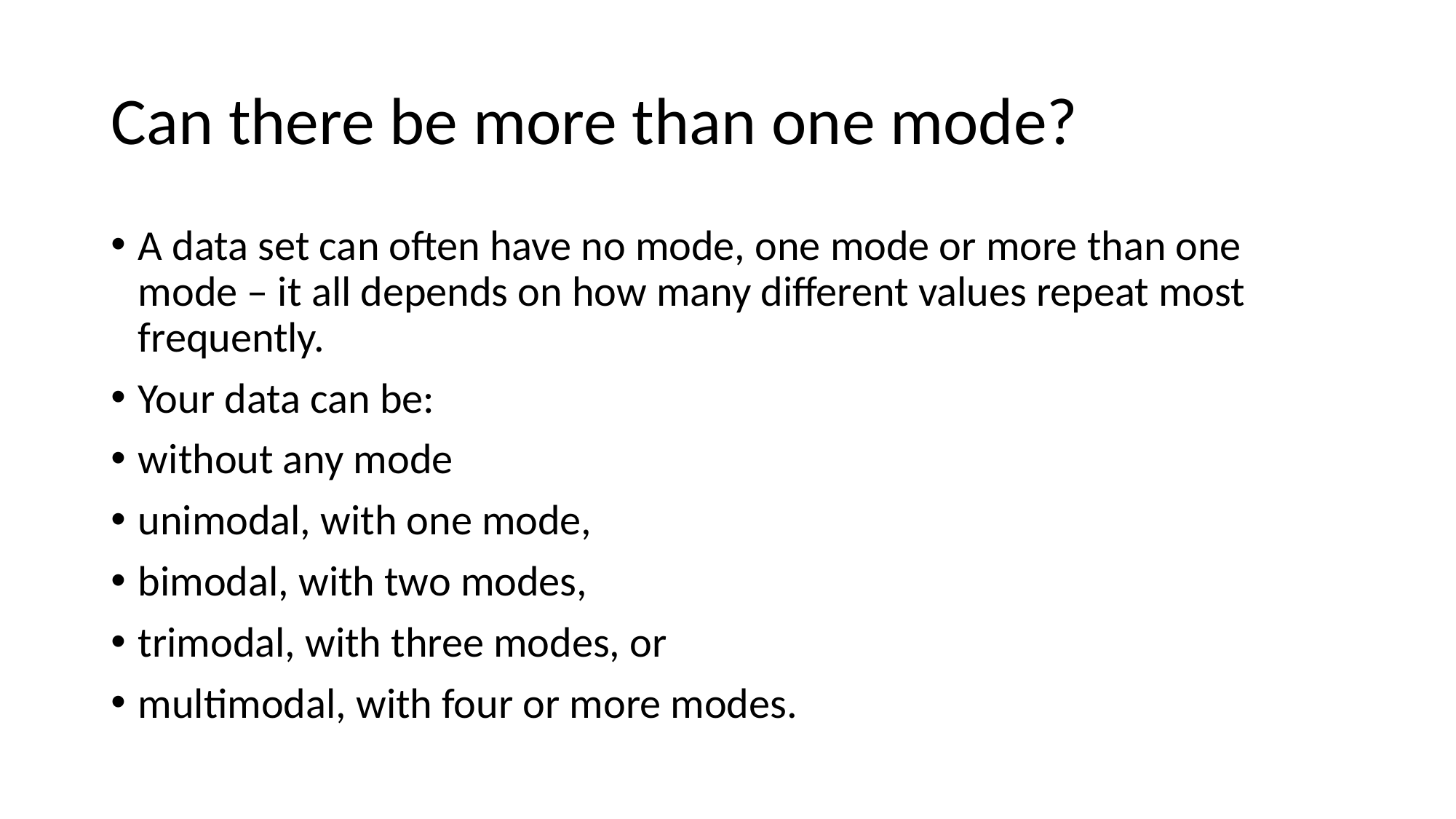

# Can there be more than one mode?
A data set can often have no mode, one mode or more than one mode – it all depends on how many different values repeat most frequently.
Your data can be:
without any mode
unimodal, with one mode,
bimodal, with two modes,
trimodal, with three modes, or
multimodal, with four or more modes.